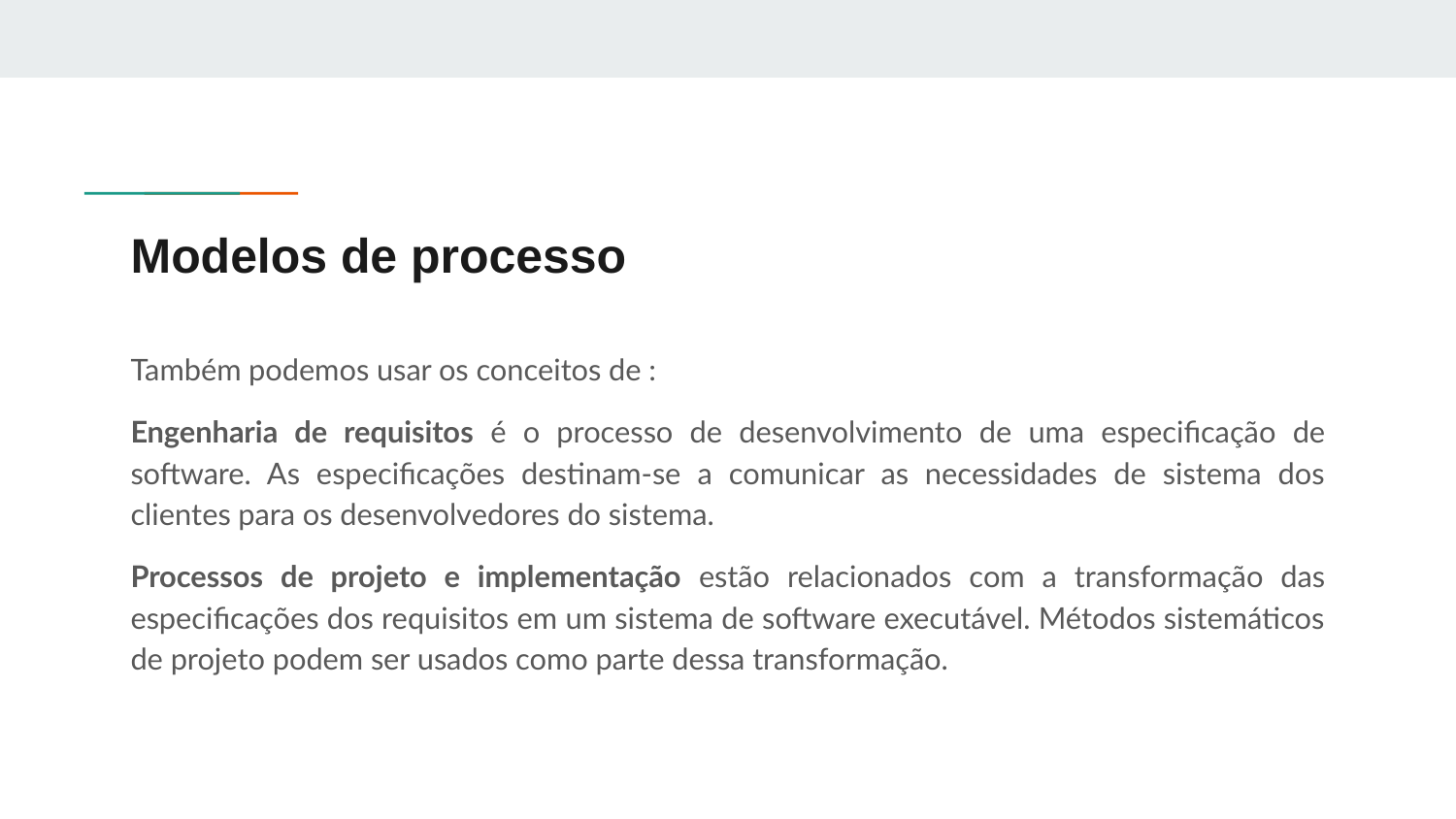

# Modelos de processo
Também podemos usar os conceitos de :
Engenharia de requisitos é o processo de desenvolvimento de uma especificação de software. As especificações destinam-se a comunicar as necessidades de sistema dos clientes para os desenvolvedores do sistema.
Processos de projeto e implementação estão relacionados com a transformação das especificações dos requisitos em um sistema de software executável. Métodos sistemáticos de projeto podem ser usados como parte dessa transformação.